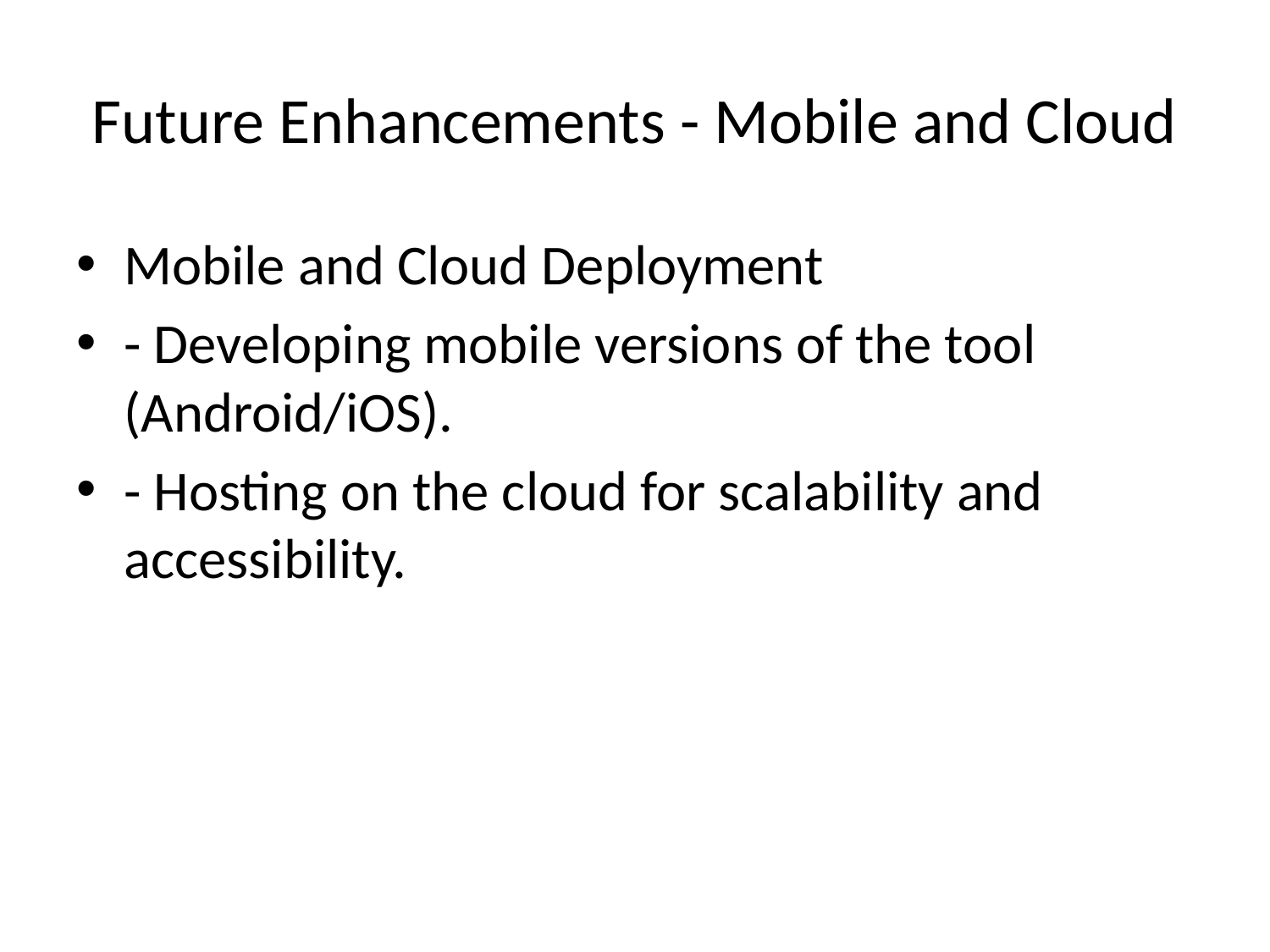

# Future Enhancements - Mobile and Cloud
Mobile and Cloud Deployment
- Developing mobile versions of the tool (Android/iOS).
- Hosting on the cloud for scalability and accessibility.